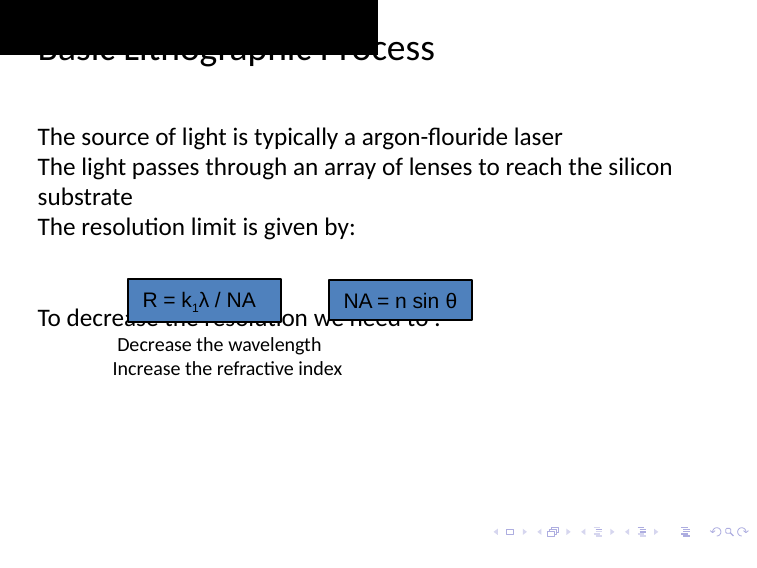

# Basic Lithographic Process
The source of light is typically a argon-flouride laser
The light passes through an array of lenses to reach the silicon substrate
The resolution limit is given by:

To decrease the resolution we need to :
 Decrease the wavelength
Increase the refractive index
R = k1λ / NA
NA = n sin θ
78
Smruti R. Sarangi